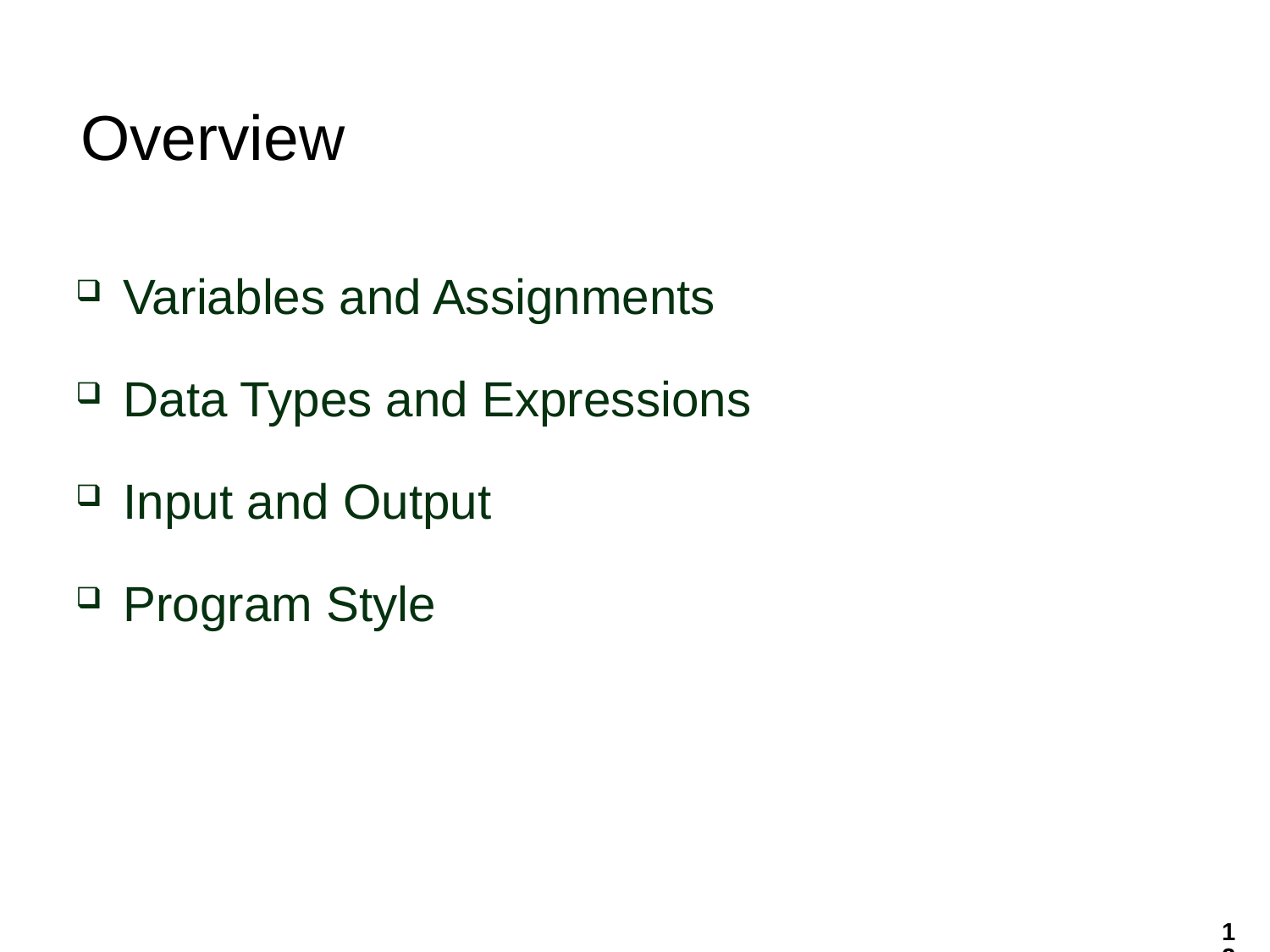

Overview
Variables and Assignments
Data Types and Expressions
Input and Output
Program Style
12